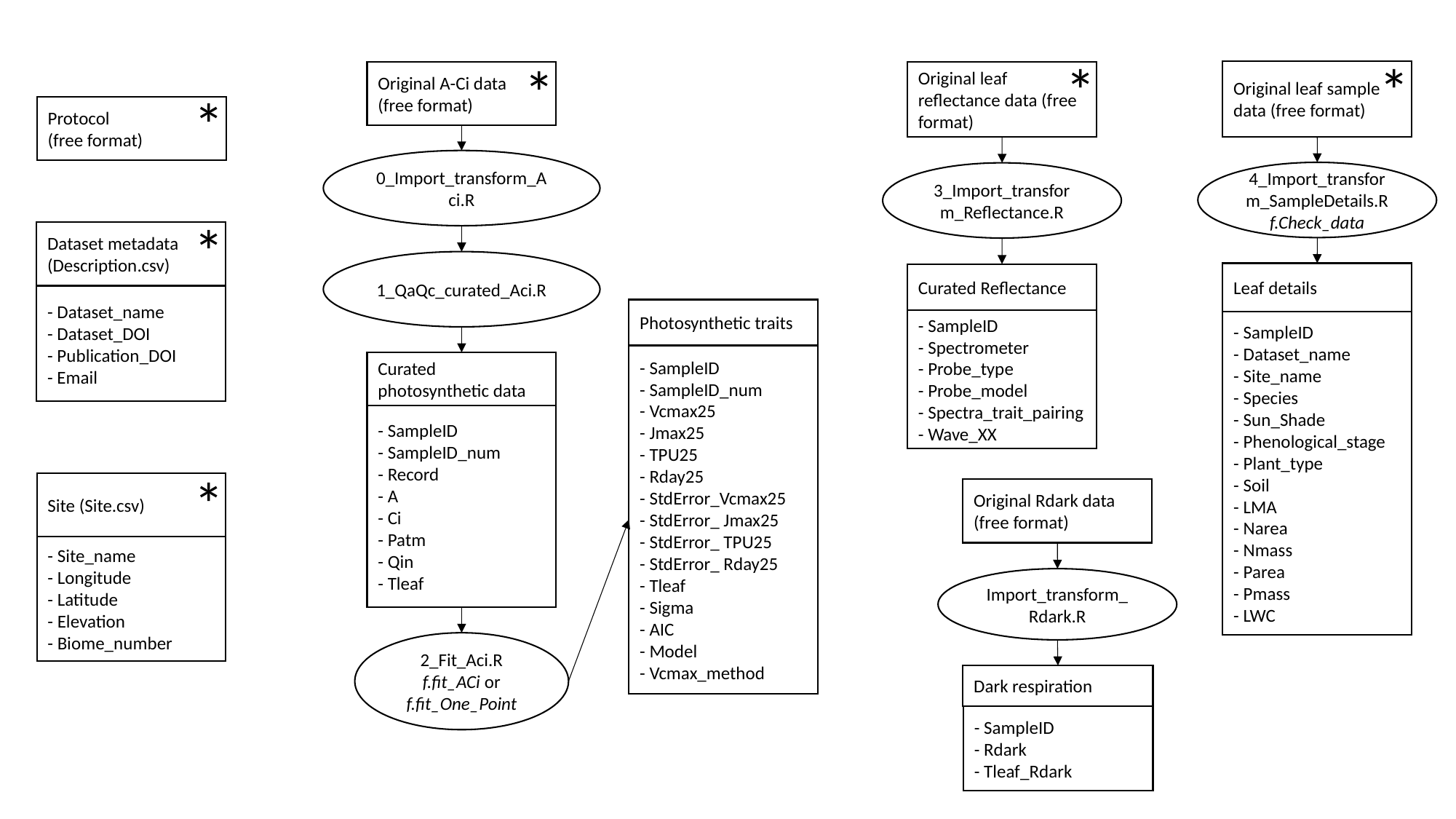

*
*
*
Original leaf sample data (free format)
Original A-Ci data
(free format)
Original leaf reflectance data (free format)
*
Protocol
(free format)
0_Import_transform_Aci.R
4_Import_transform_SampleDetails.R
f.Check_data
3_Import_transform_Reflectance.R
*
Dataset metadata (Description.csv)
1_QaQc_curated_Aci.R
Leaf details
Curated Reflectance
- Dataset_name
- Dataset_DOI
- Publication_DOI
- Email
Photosynthetic traits
- SampleID
- Spectrometer
- Probe_type
- Probe_model
- Spectra_trait_pairing
- Wave_XX
- SampleID
- Dataset_name
- Site_name
- Species
- Sun_Shade
- Phenological_stage
- Plant_type
- Soil
- LMA
- Narea
- Nmass
- Parea
- Pmass
- LWC
- SampleID
- SampleID_num
- Vcmax25
- Jmax25
- TPU25
- Rday25
- StdError_Vcmax25
- StdError_ Jmax25
- StdError_ TPU25
- StdError_ Rday25
- Tleaf
- Sigma
- AIC
- Model
- Vcmax_method
Curated photosynthetic data
- SampleID
- SampleID_num
- Record
- A
- Ci
- Patm
- Qin
- Tleaf
*
Site (Site.csv)
Original Rdark data
(free format)
- Site_name
- Longitude
- Latitude
- Elevation
- Biome_number
Import_transform_Rdark.R
2_Fit_Aci.R
f.fit_ACi or f.fit_One_Point
Dark respiration
- SampleID
- Rdark
- Tleaf_Rdark